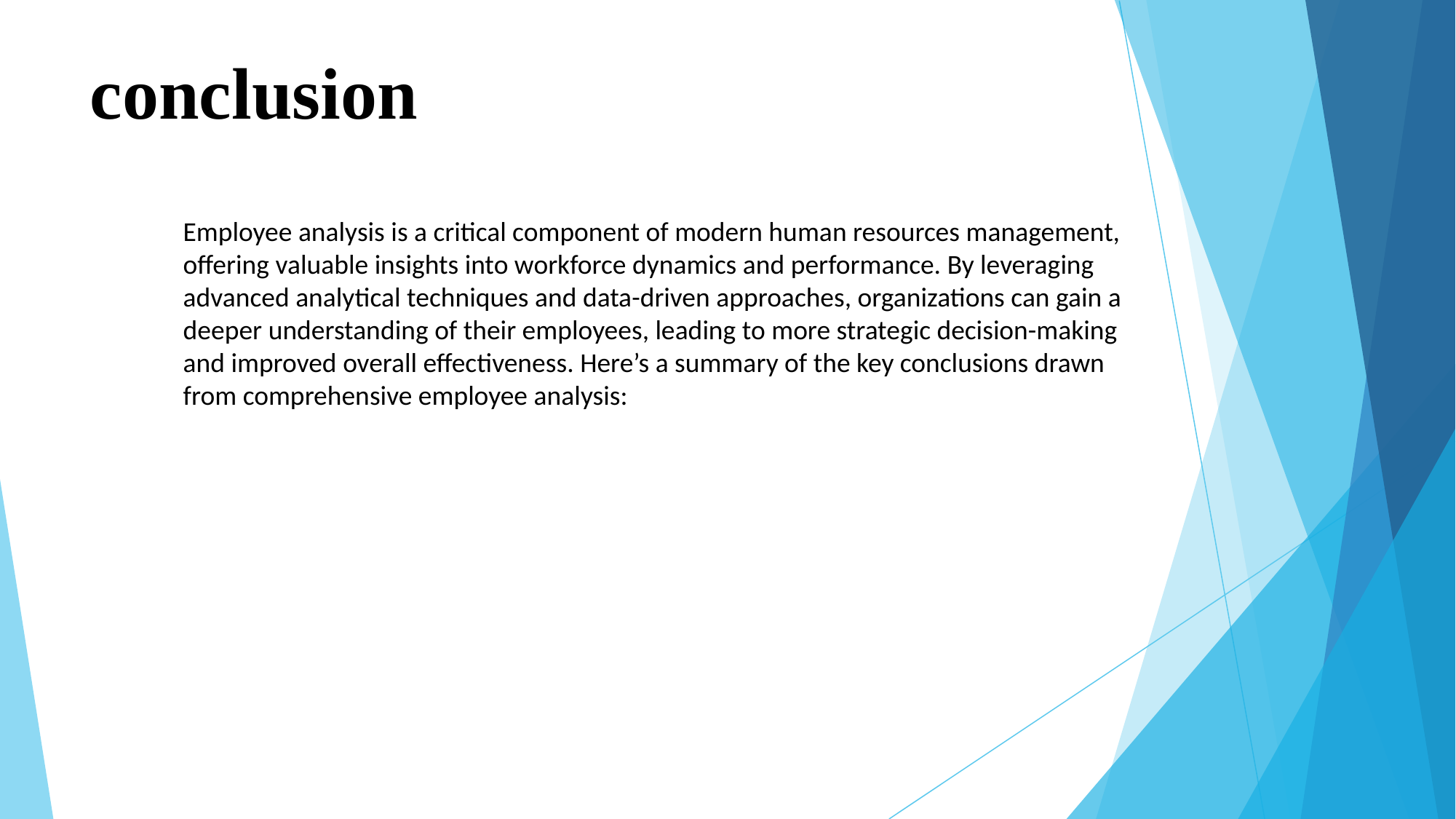

# conclusion
Employee analysis is a critical component of modern human resources management, offering valuable insights into workforce dynamics and performance. By leveraging advanced analytical techniques and data-driven approaches, organizations can gain a deeper understanding of their employees, leading to more strategic decision-making and improved overall effectiveness. Here’s a summary of the key conclusions drawn from comprehensive employee analysis: